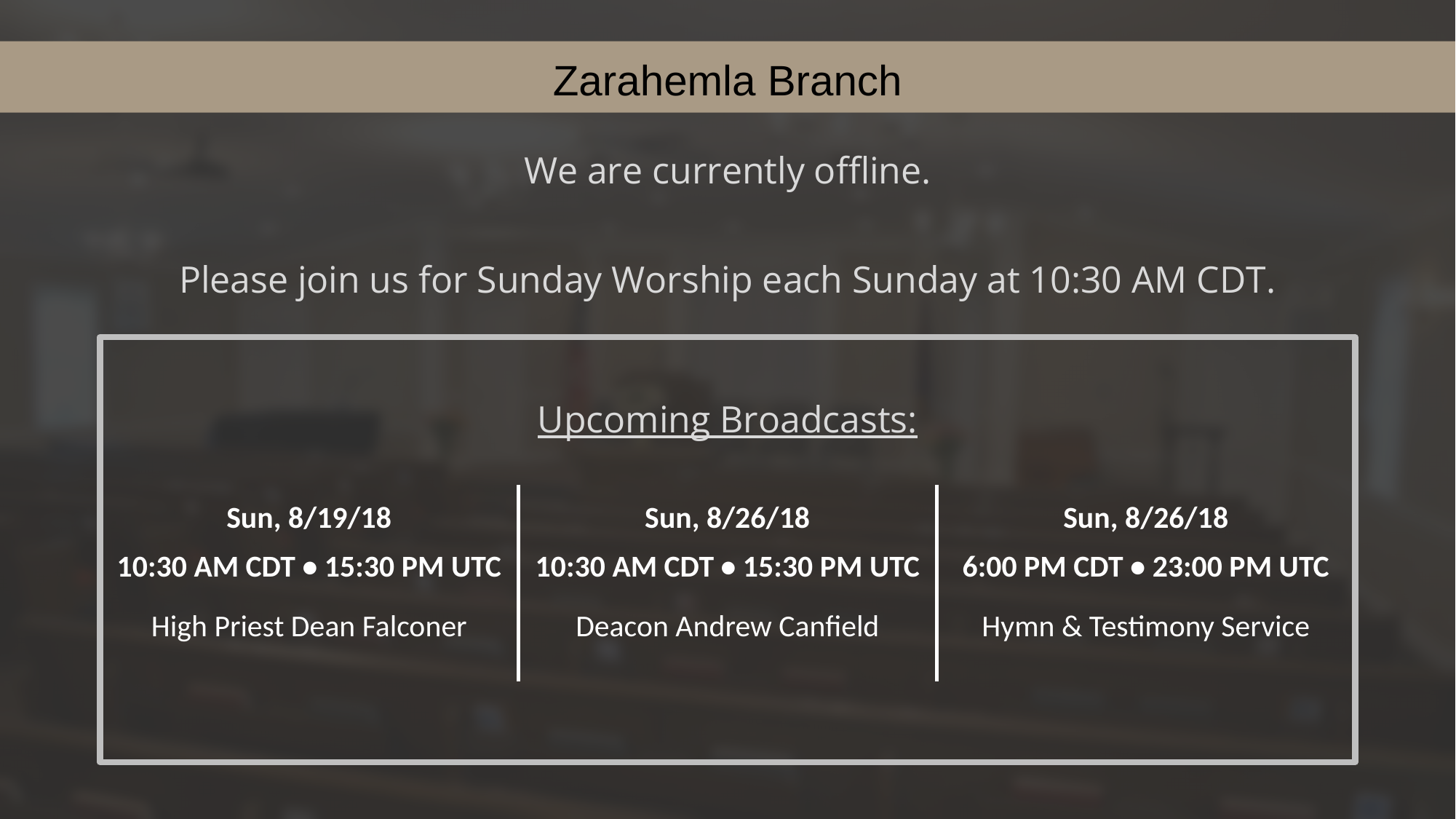

Zarahemla Branch
We are currently offline.

Please join us for Sunday Worship each Sunday at 10:30 AM CDT.

Upcoming Broadcasts:
| Sun, 8/19/18 | Sun, 8/26/18 | Sun, 8/26/18 |
| --- | --- | --- |
| 10:30 AM CDT • 15:30 PM UTC | 10:30 AM CDT • 15:30 PM UTC | 6:00 PM CDT • 23:00 PM UTC |
| High Priest Dean Falconer | Deacon Andrew Canfield | Hymn & Testimony Service |